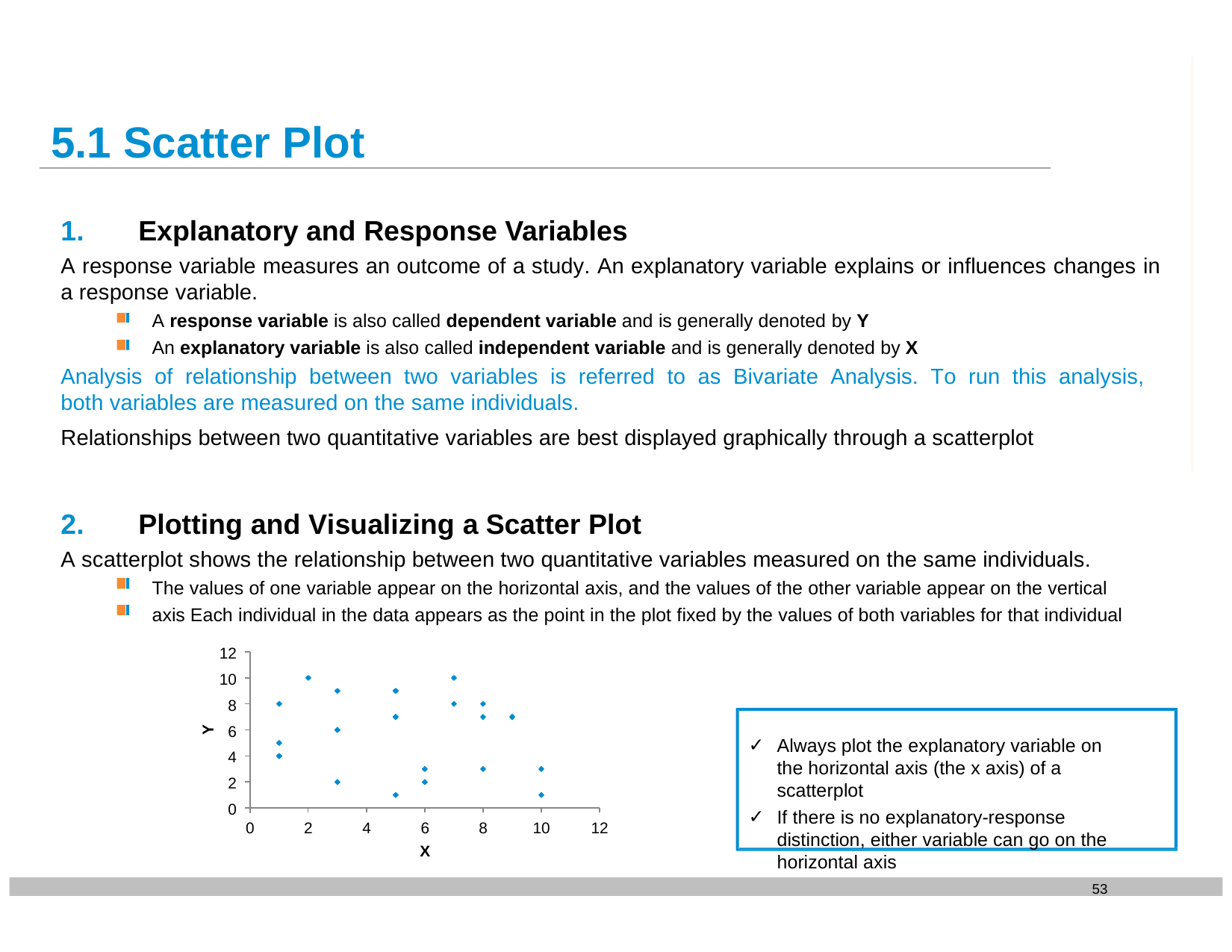

# 5.1 Scatter Plot
Explanatory and Response Variables
A response variable measures an outcome of a study. An explanatory variable explains or influences changes in a response variable.
A response variable is also called dependent variable and is generally denoted by Y
An explanatory variable is also called independent variable and is generally denoted by X
Analysis  of  relationship  between  two  variables  is  referred  to  as  Bivariate  Analysis.  To  run  this  analysis,  both variables are measured on the same individuals.
Relationships between two quantitative variables are best displayed graphically through a scatterplot

Plotting and Visualizing a Scatter Plot
A scatterplot shows the relationship between two quantitative variables measured on the same individuals.
The values of one variable appear on the horizontal axis, and the values of the other variable appear on the vertical axis Each individual in the data appears as the point in the plot fixed by the values of both variables for that individual

12
10
8
6
4
2
0

Y

Always plot the explanatory variable on the horizontal axis (the x axis) of a scatterplot
If there is no explanatory-response distinction, either variable can go on the horizontal axis

0
2
4
6
X
8
10
12

53